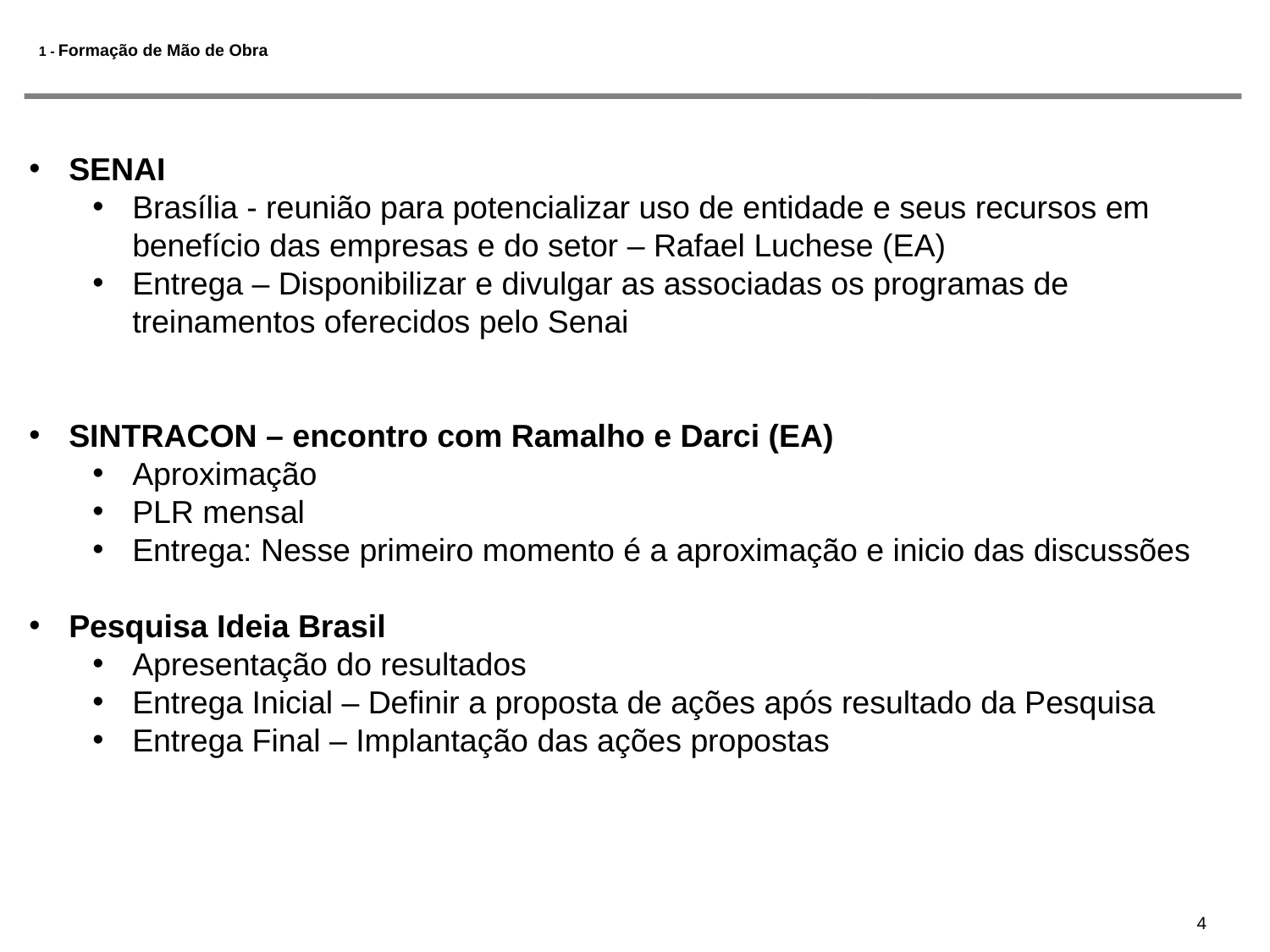

# 1 - Formação de Mão de Obra

SENAI
Brasília - reunião para potencializar uso de entidade e seus recursos em benefício das empresas e do setor – Rafael Luchese (EA)
Entrega – Disponibilizar e divulgar as associadas os programas de treinamentos oferecidos pelo Senai

SINTRACON – encontro com Ramalho e Darci (EA)
Aproximação
PLR mensal
Entrega: Nesse primeiro momento é a aproximação e inicio das discussões

Pesquisa Ideia Brasil
Apresentação do resultados
Entrega Inicial – Definir a proposta de ações após resultado da Pesquisa
Entrega Final – Implantação das ações propostas

4